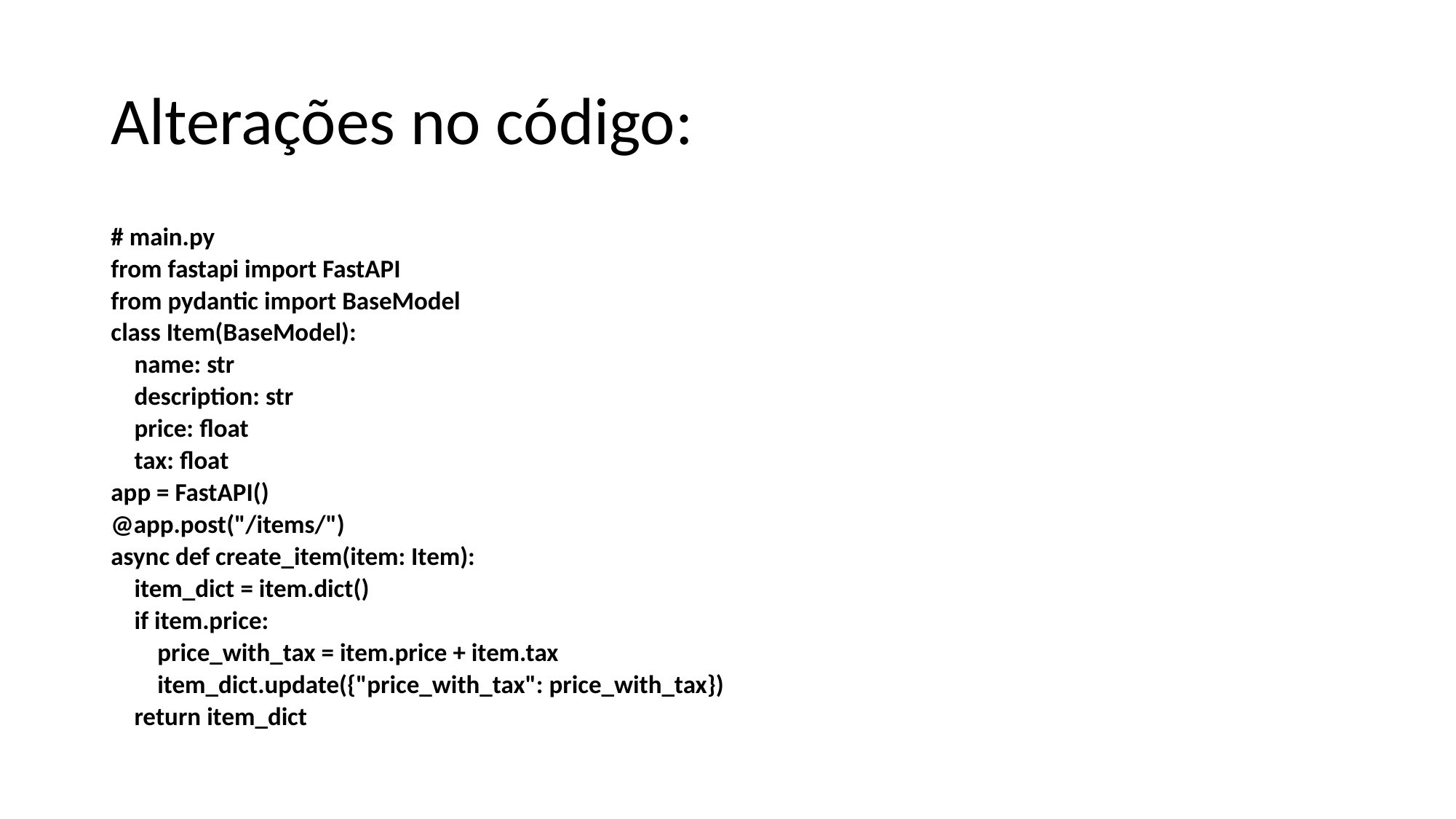

# Alterações no código:
# main.py
from fastapi import FastAPI
from pydantic import BaseModel
class Item(BaseModel):
    name: str
    description: str
    price: float
    tax: float
app = FastAPI()
@app.post("/items/")
async def create_item(item: Item):
    item_dict = item.dict()
    if item.price:
        price_with_tax = item.price + item.tax
        item_dict.update({"price_with_tax": price_with_tax})
    return item_dict